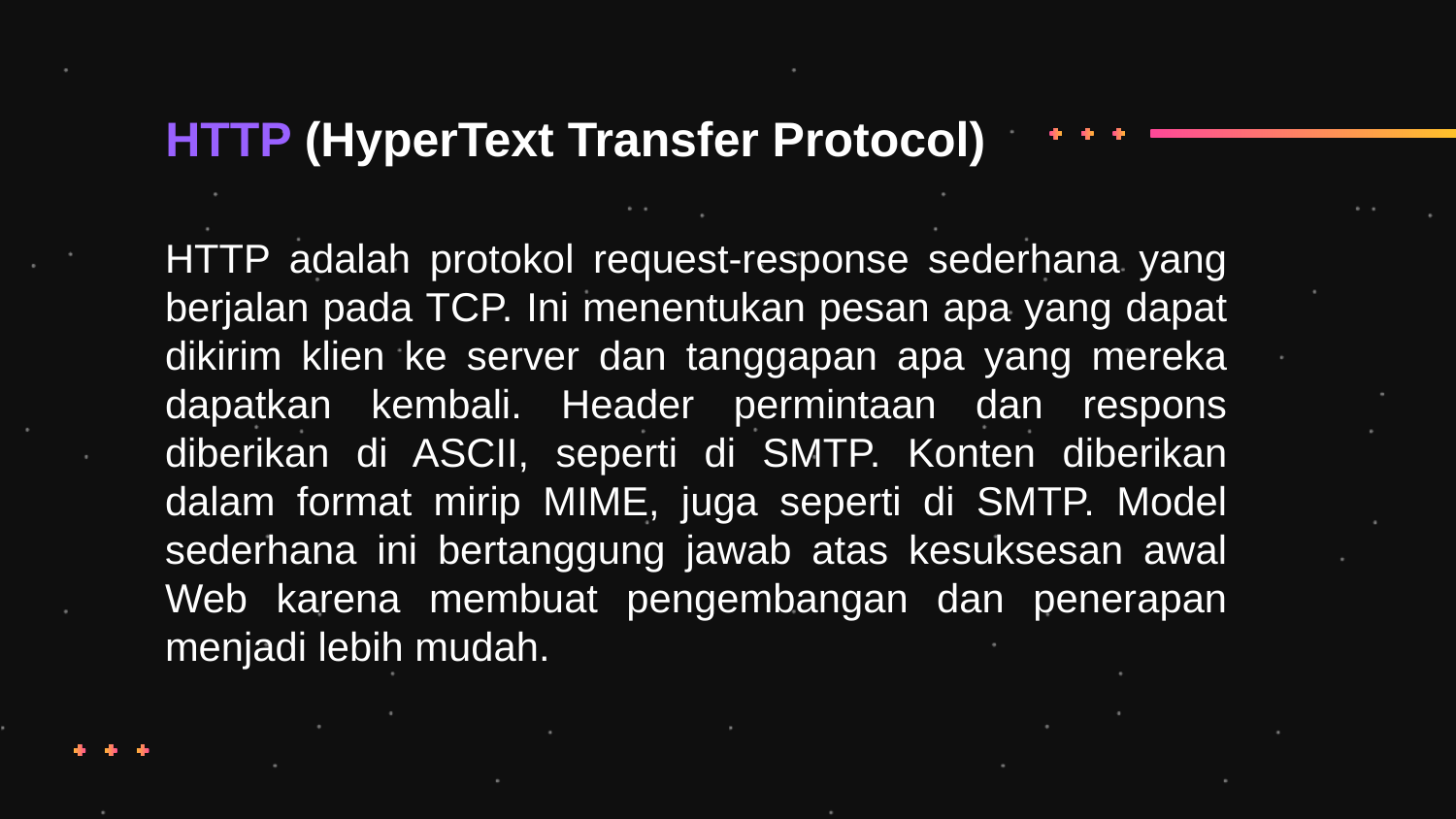

# HTTP (HyperText Transfer Protocol)

HTTP adalah protokol request-response sederhana yang berjalan pada TCP. Ini menentukan pesan apa yang dapat dikirim klien ke server dan tanggapan apa yang mereka dapatkan kembali. Header permintaan dan respons diberikan di ASCII, seperti di SMTP. Konten diberikan dalam format mirip MIME, juga seperti di SMTP. Model sederhana ini bertanggung jawab atas kesuksesan awal Web karena membuat pengembangan dan penerapan menjadi lebih mudah.